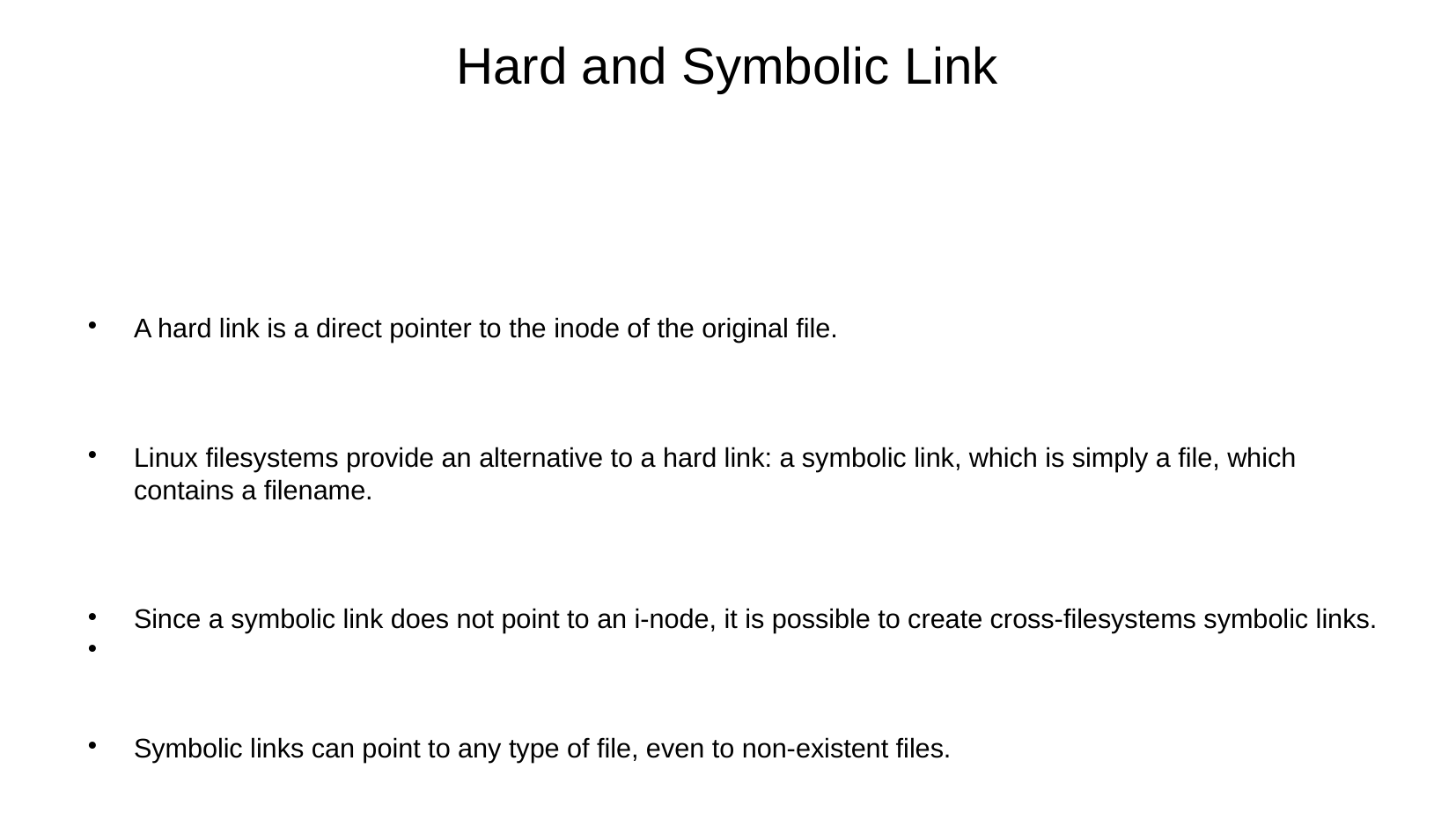

Hard and Symbolic Link

A hard link is a direct pointer to the inode of the original file.

Linux filesystems provide an alternative to a hard link: a symbolic link, which is simply a file, which contains a filename.

Since a symbolic link does not point to an i-node, it is possible to create cross-filesystems symbolic links.

Symbolic links can point to any type of file, even to non-existent files.